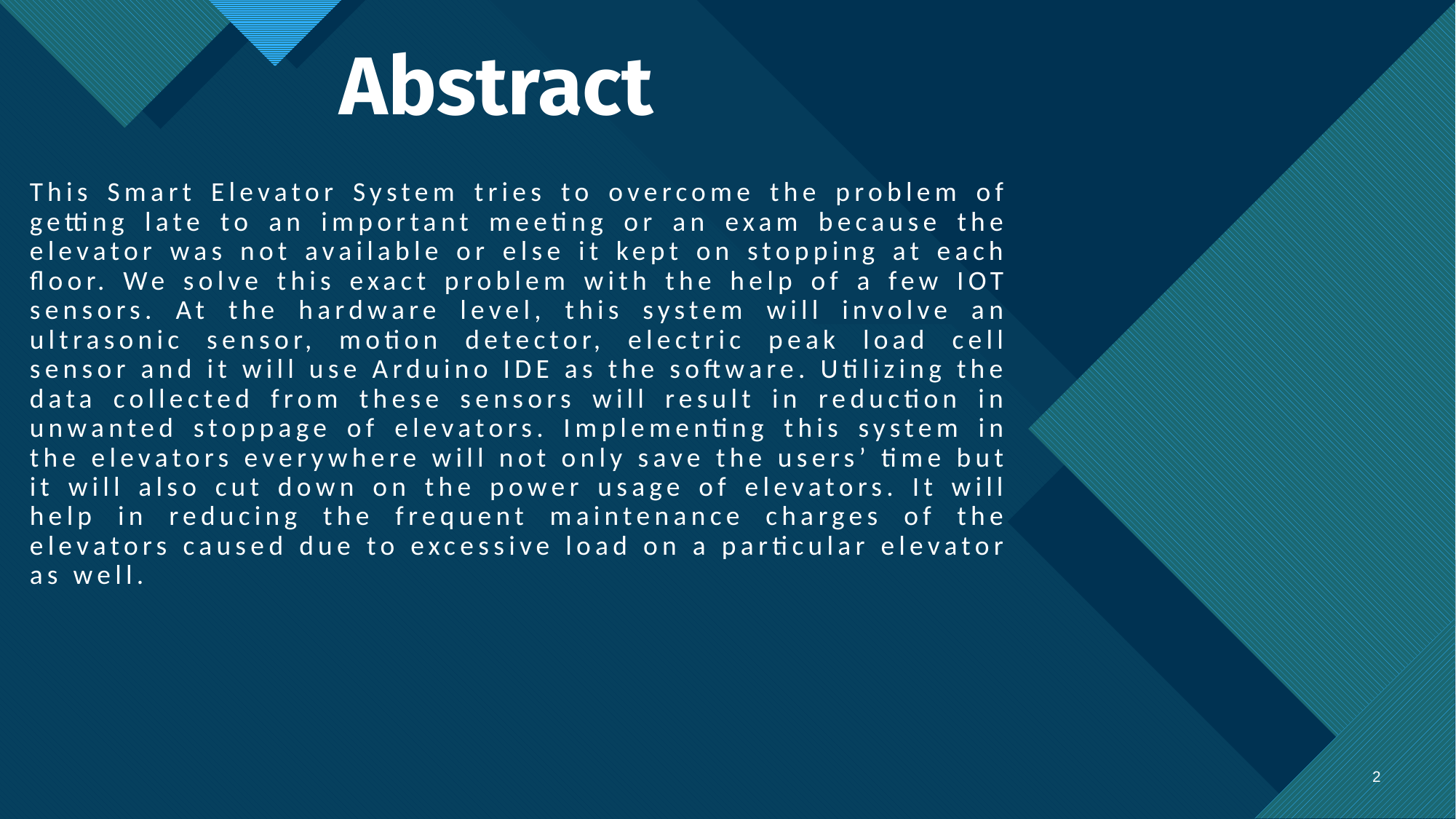

# Abstract
This Smart Elevator System tries to overcome the problem of getting late to an important meeting or an exam because the elevator was not available or else it kept on stopping at each floor. We solve this exact problem with the help of a few IOT sensors. At the hardware level, this system will involve an ultrasonic sensor, motion detector, electric peak load cell sensor and it will use Arduino IDE as the software. Utilizing the data collected from these sensors will result in reduction in unwanted stoppage of elevators. Implementing this system in the elevators everywhere will not only save the users’ time but it will also cut down on the power usage of elevators. It will help in reducing the frequent maintenance charges of the elevators caused due to excessive load on a particular elevator as well.
2